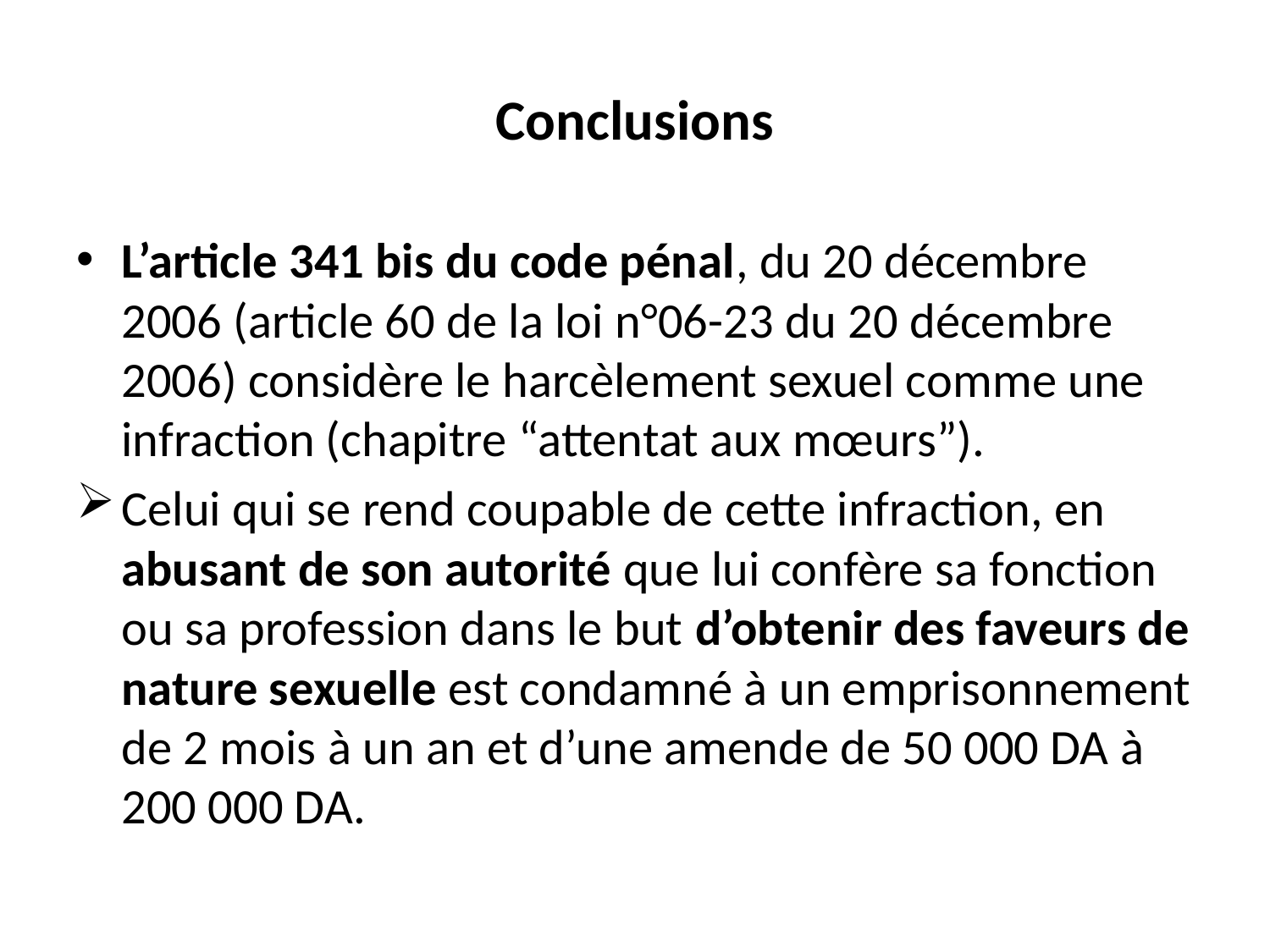

# Conclusions
L’article 341 bis du code pénal, du 20 décembre 2006 (article 60 de la loi n°06-23 du 20 décembre 2006) considère le harcèlement sexuel comme une infraction (chapitre “attentat aux mœurs”).
Celui qui se rend coupable de cette infraction, en abusant de son autorité que lui confère sa fonction ou sa profession dans le but d’obtenir des faveurs de nature sexuelle est condamné à un emprisonnement de 2 mois à un an et d’une amende de 50 000 DA à 200 000 DA.